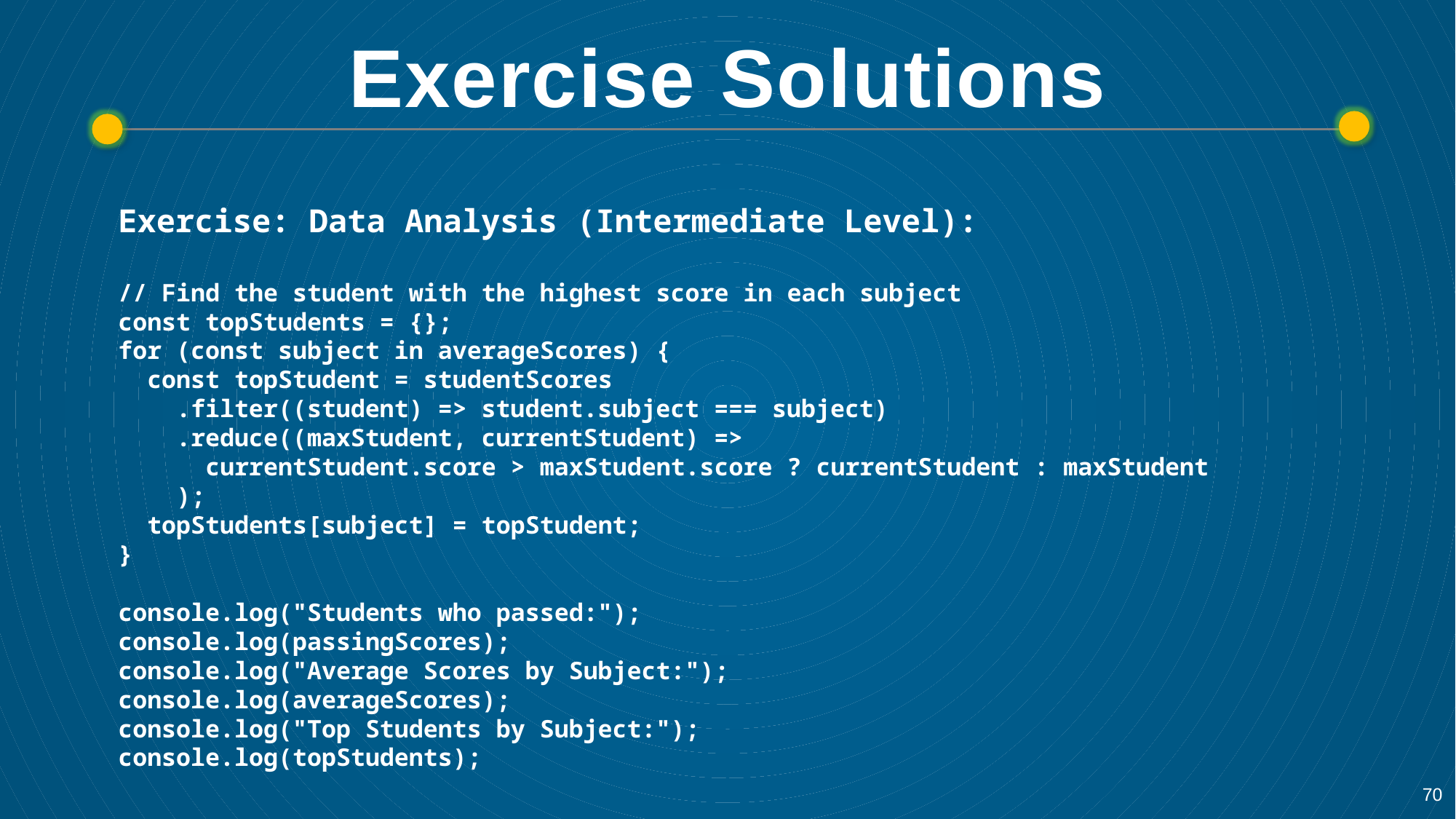

# Exercise Solutions

Exercise: Data Analysis (Intermediate Level):

// Find the student with the highest score in each subject
const topStudents = {};
for (const subject in averageScores) {
  const topStudent = studentScores
    .filter((student) => student.subject === subject)
    .reduce((maxStudent, currentStudent) =>
      currentStudent.score > maxStudent.score ? currentStudent : maxStudent
    );
  topStudents[subject] = topStudent;
}

console.log("Students who passed:");
console.log(passingScores);
console.log("Average Scores by Subject:");
console.log(averageScores);
console.log("Top Students by Subject:");
console.log(topStudents);
70